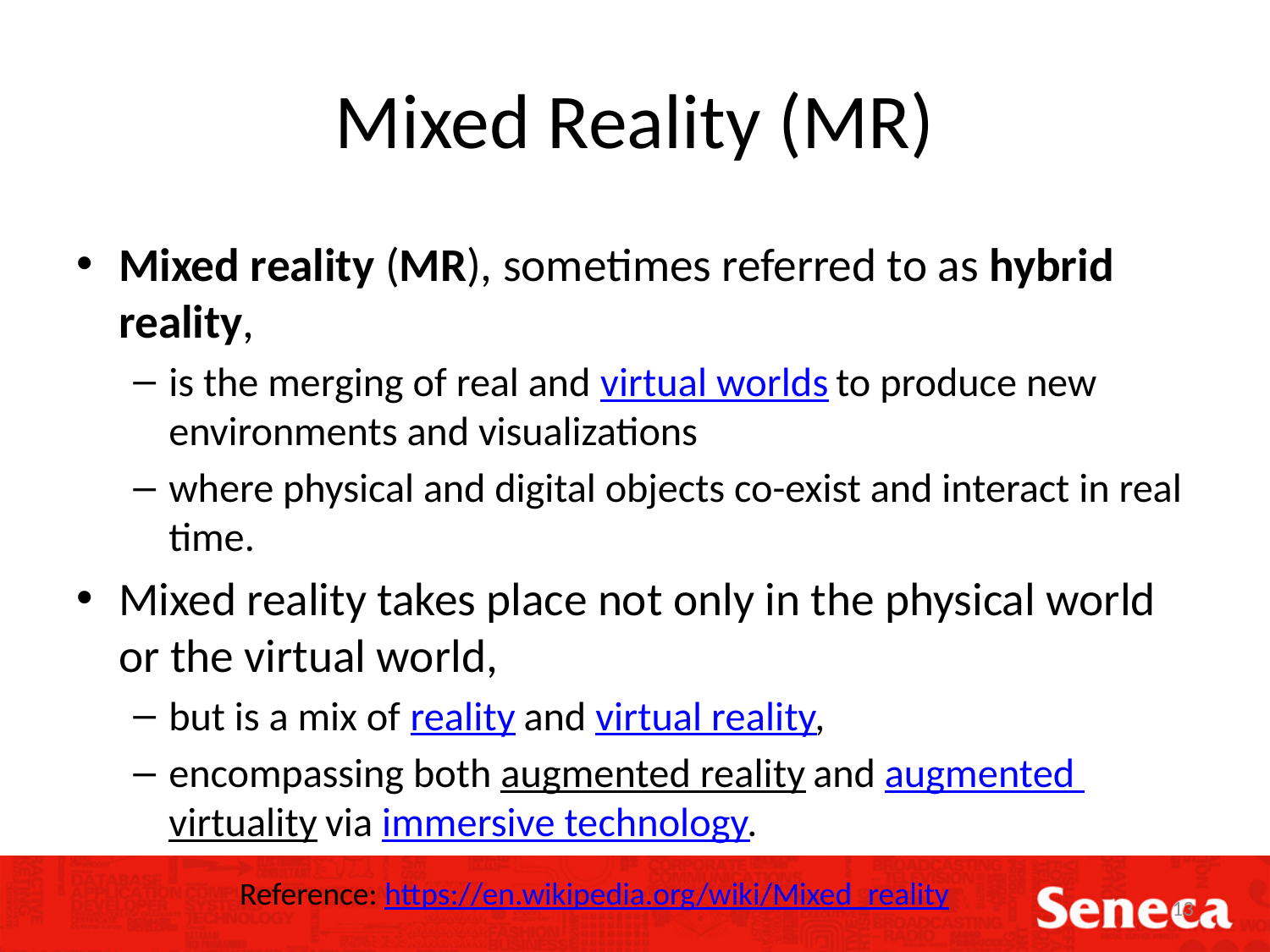

# Mixed Reality (MR)
Mixed reality (MR), sometimes referred to as hybrid reality,
is the merging of real and virtual worlds to produce new environments and visualizations
where physical and digital objects co-exist and interact in real time.
Mixed reality takes place not only in the physical world or the virtual world,
but is a mix of reality and virtual reality,
encompassing both augmented reality and augmented virtuality via immersive technology.
Reference: https://en.wikipedia.org/wiki/Mixed_reality
13